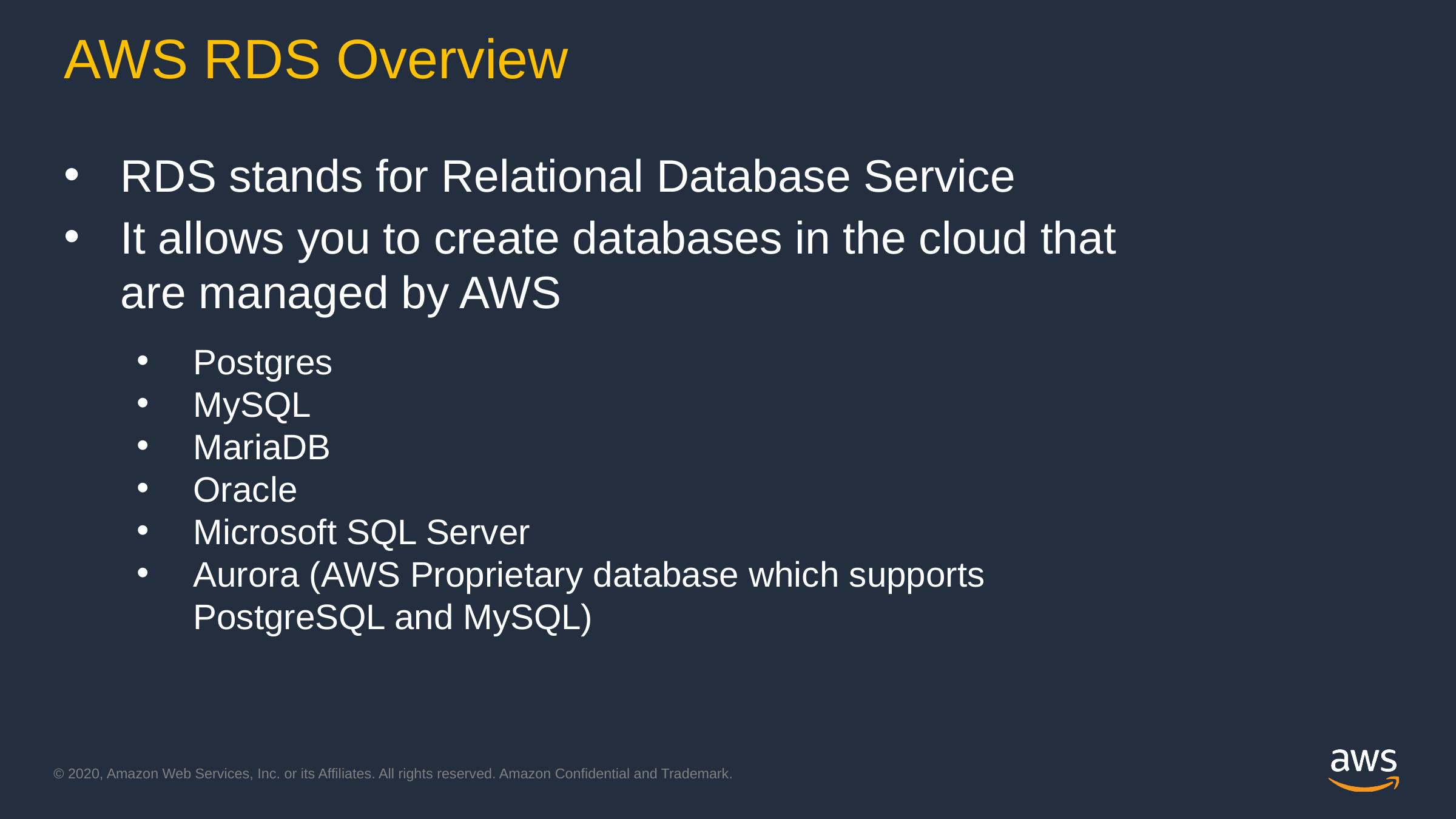

# AWS RDS Overview
RDS stands for Relational Database Service
It allows you to create databases in the cloud that are managed by AWS
Postgres
MySQL
MariaDB
Oracle
Microsoft SQL Server
Aurora (AWS Proprietary database which supports PostgreSQL and MySQL)